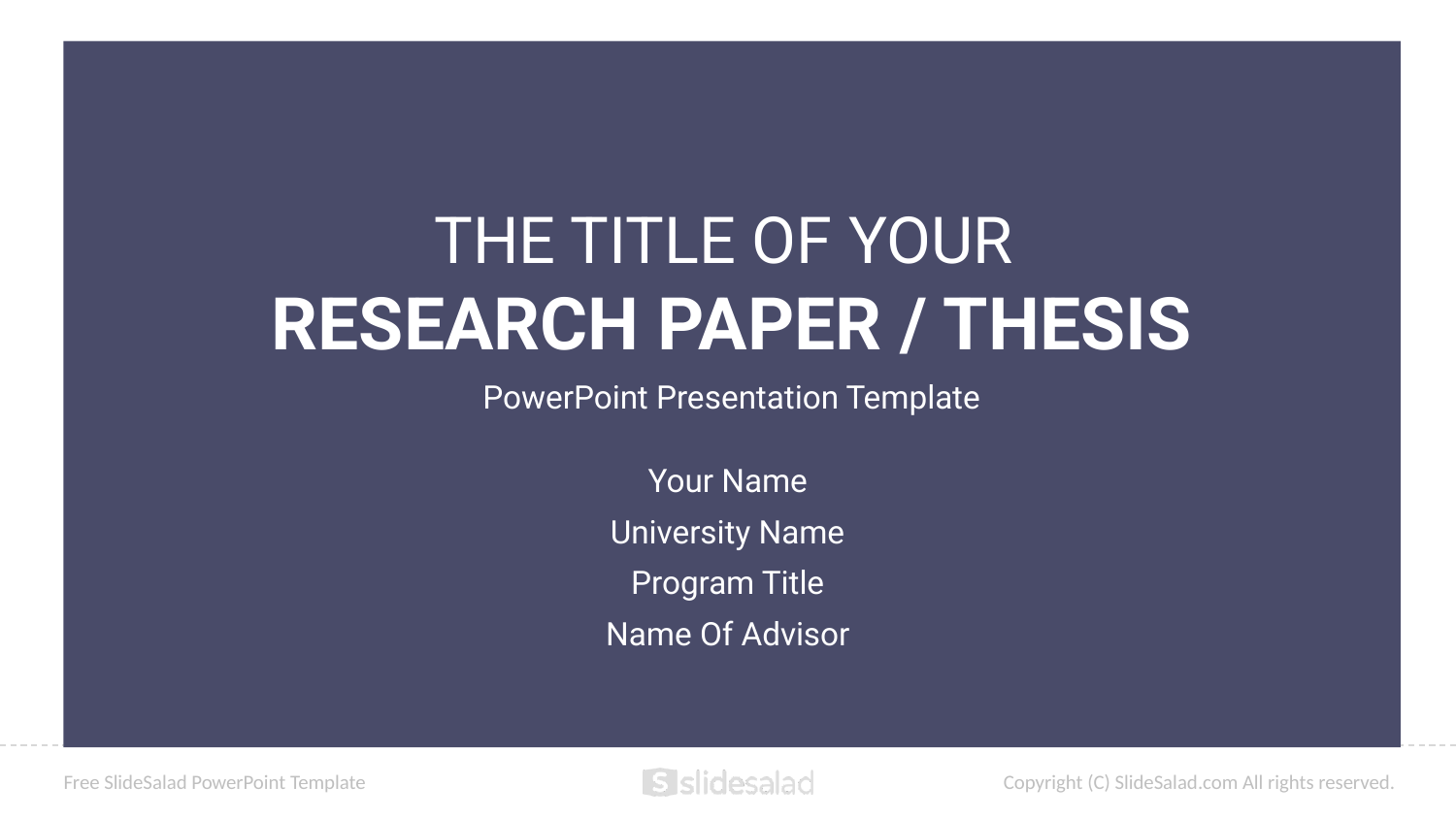

THE TITLE OF YOUR
RESEARCH PAPER / THESIS
PowerPoint Presentation Template
Your Name
University Name
Program Title
Name Of Advisor